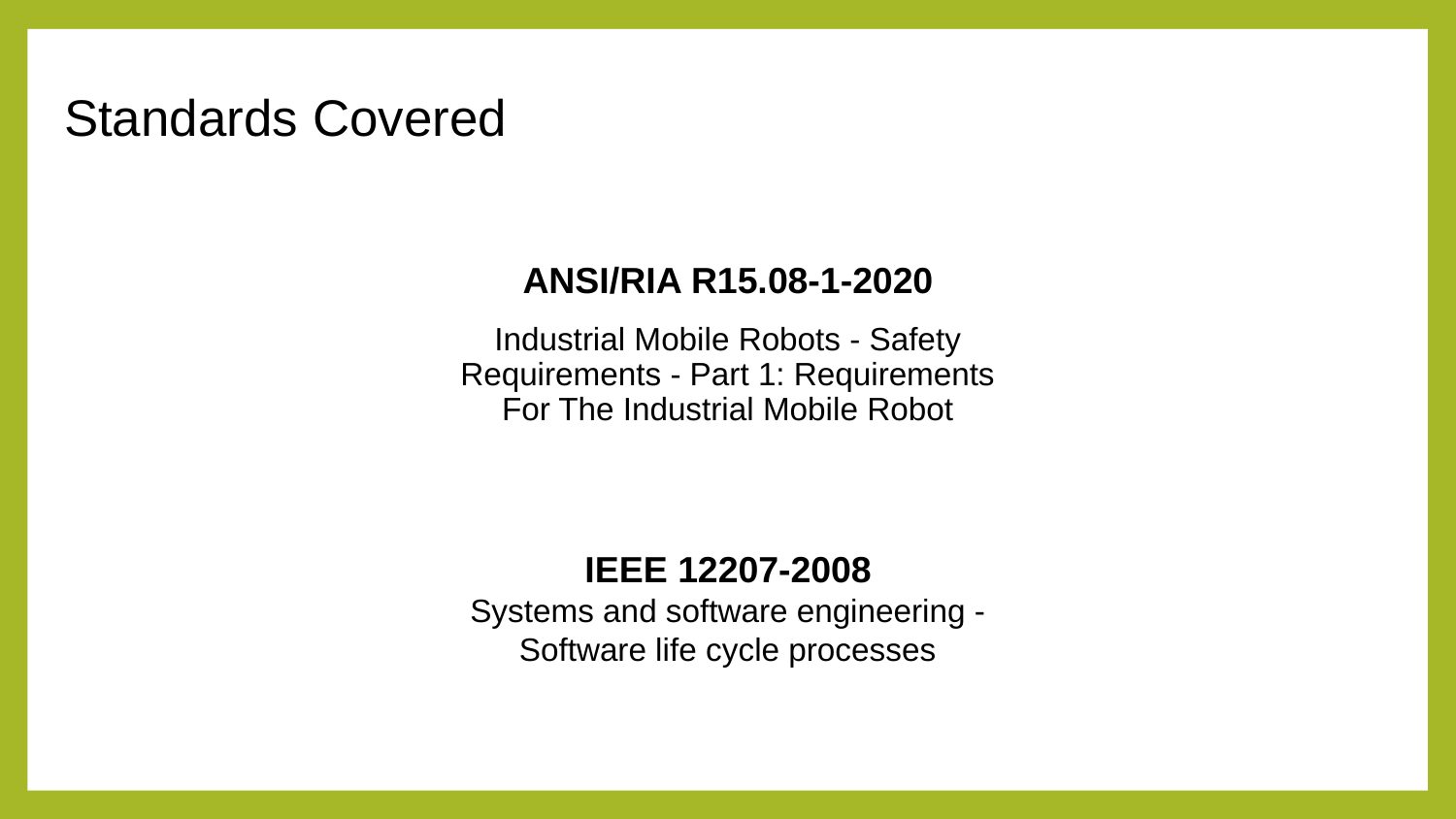

# Standards Covered
ANSI/RIA R15.08-1-2020
Industrial Mobile Robots - Safety Requirements - Part 1: Requirements For The Industrial Mobile Robot
IEEE 12207-2008
Systems and software engineering - Software life cycle processes